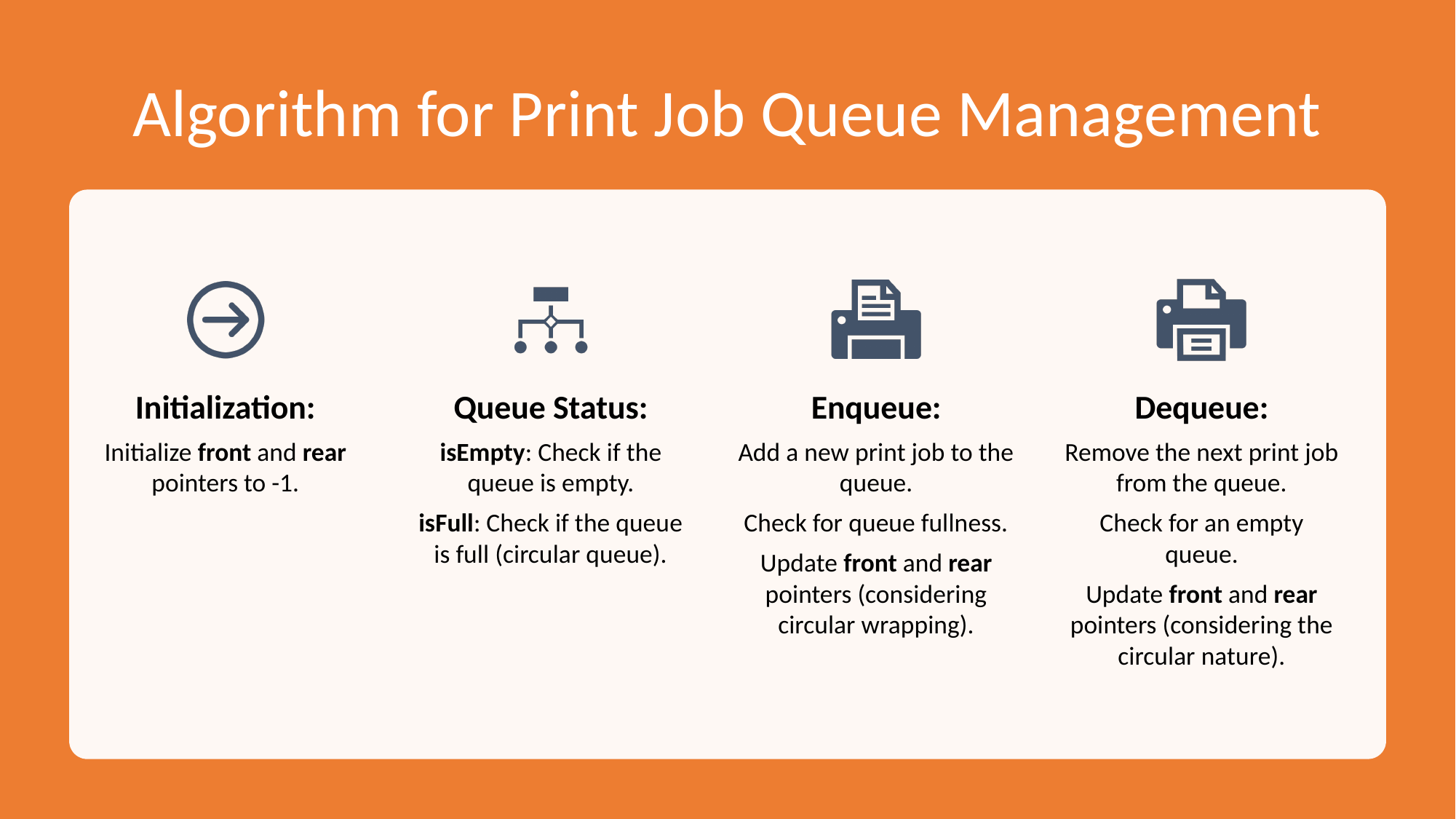

# Algorithm for Print Job Queue Management

Initialization:
Initialize front and rear pointers to -1.
Queue Status:
isEmpty: Check if the queue is empty.
isFull: Check if the queue is full (circular queue).
Enqueue:
Add a new print job to the queue.
Check for queue fullness.
Update front and rear pointers (considering circular wrapping).
Dequeue:
Remove the next print job from the queue.
Check for an empty queue.
Update front and rear pointers (considering the circular nature).